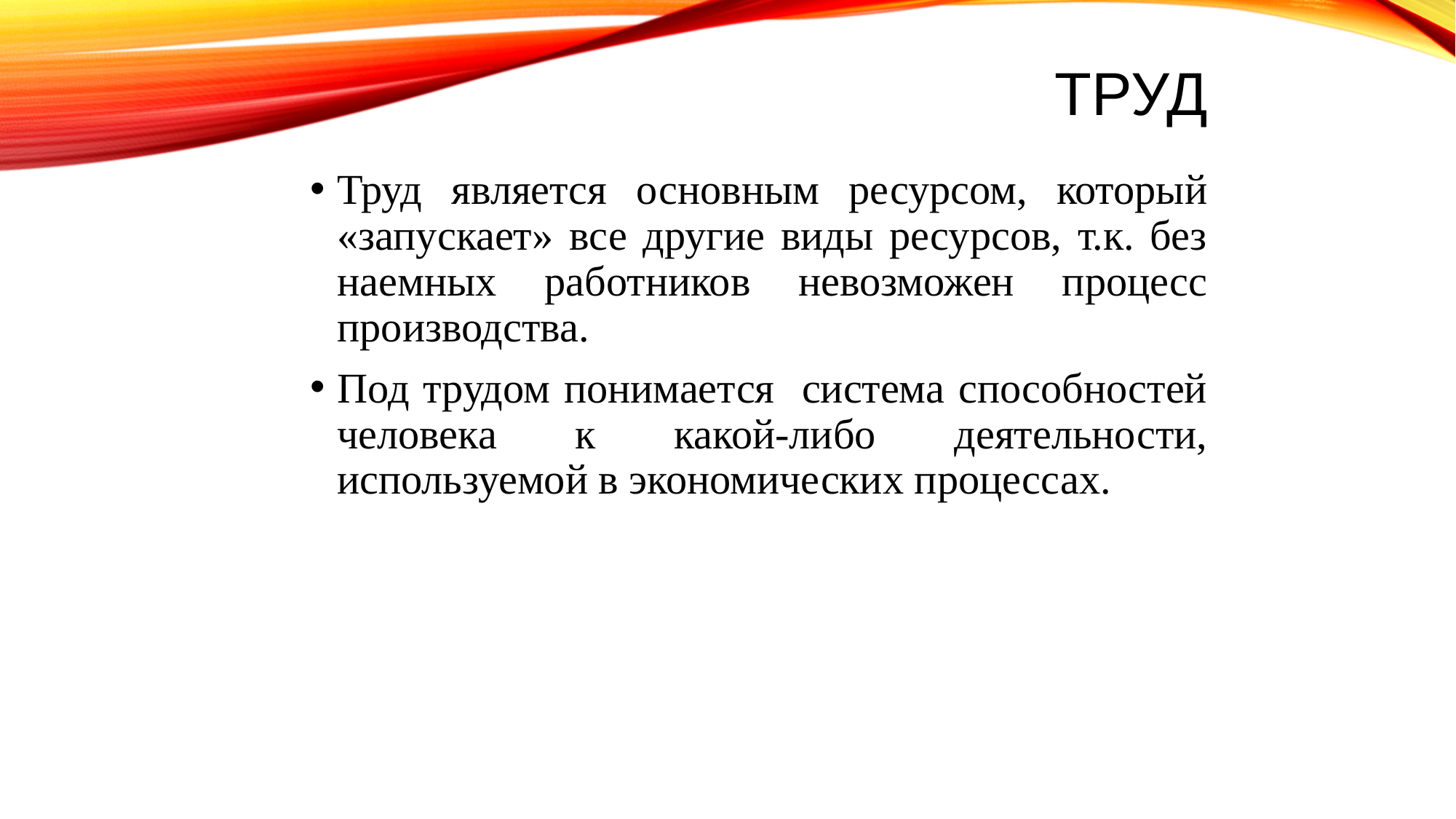

# Труд
Труд является основным ресурсом, который «запускает» все другие виды ресурсов, т.к. без наемных работников невозможен процесс производства.
Под трудом понимается  система способностей человека к какой-либо деятельности, используемой в экономических процессах.